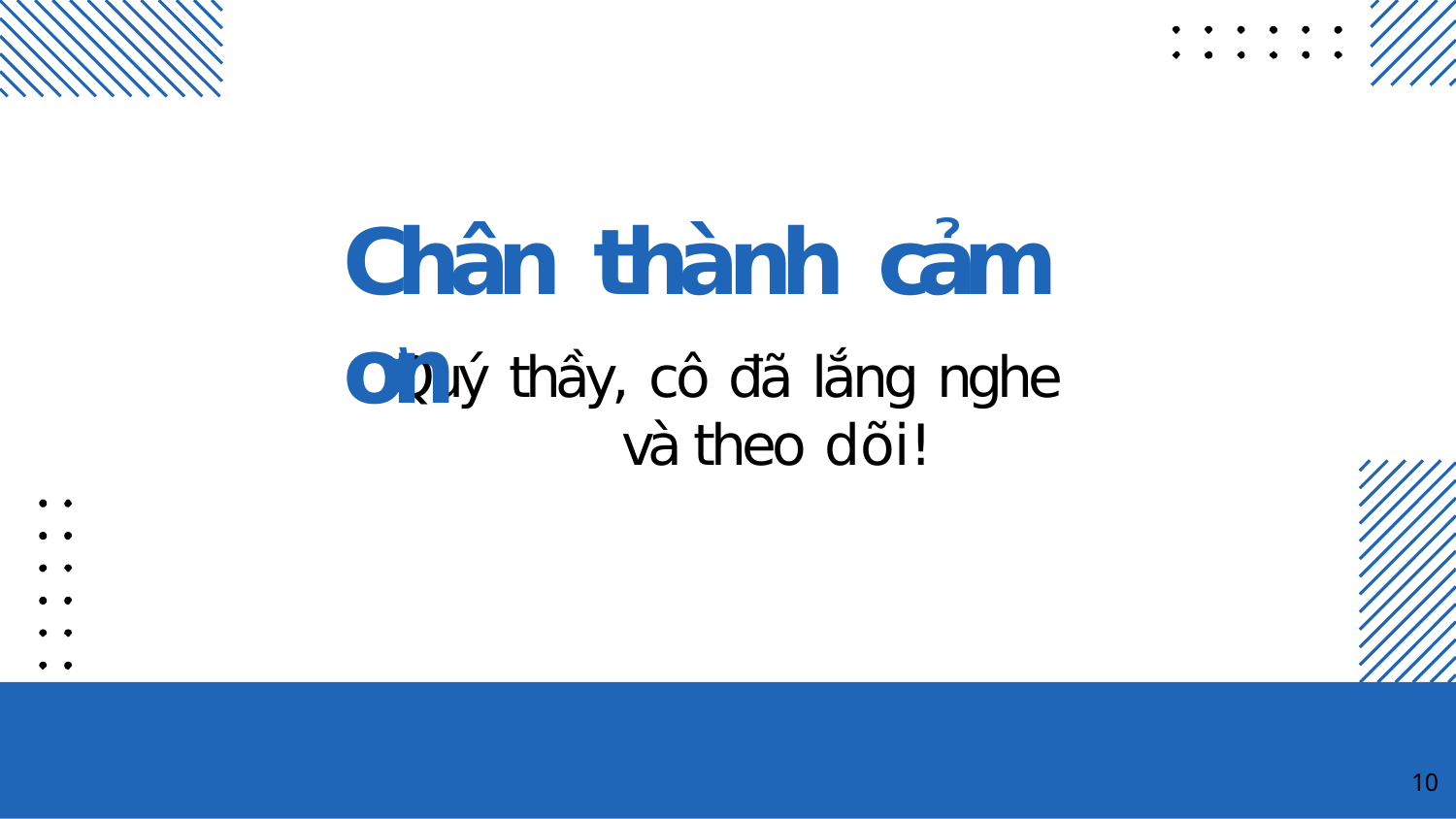

# Chân thành cảm ơn
Quý thầy, cô đã lắng nghe và theo dõi!

10